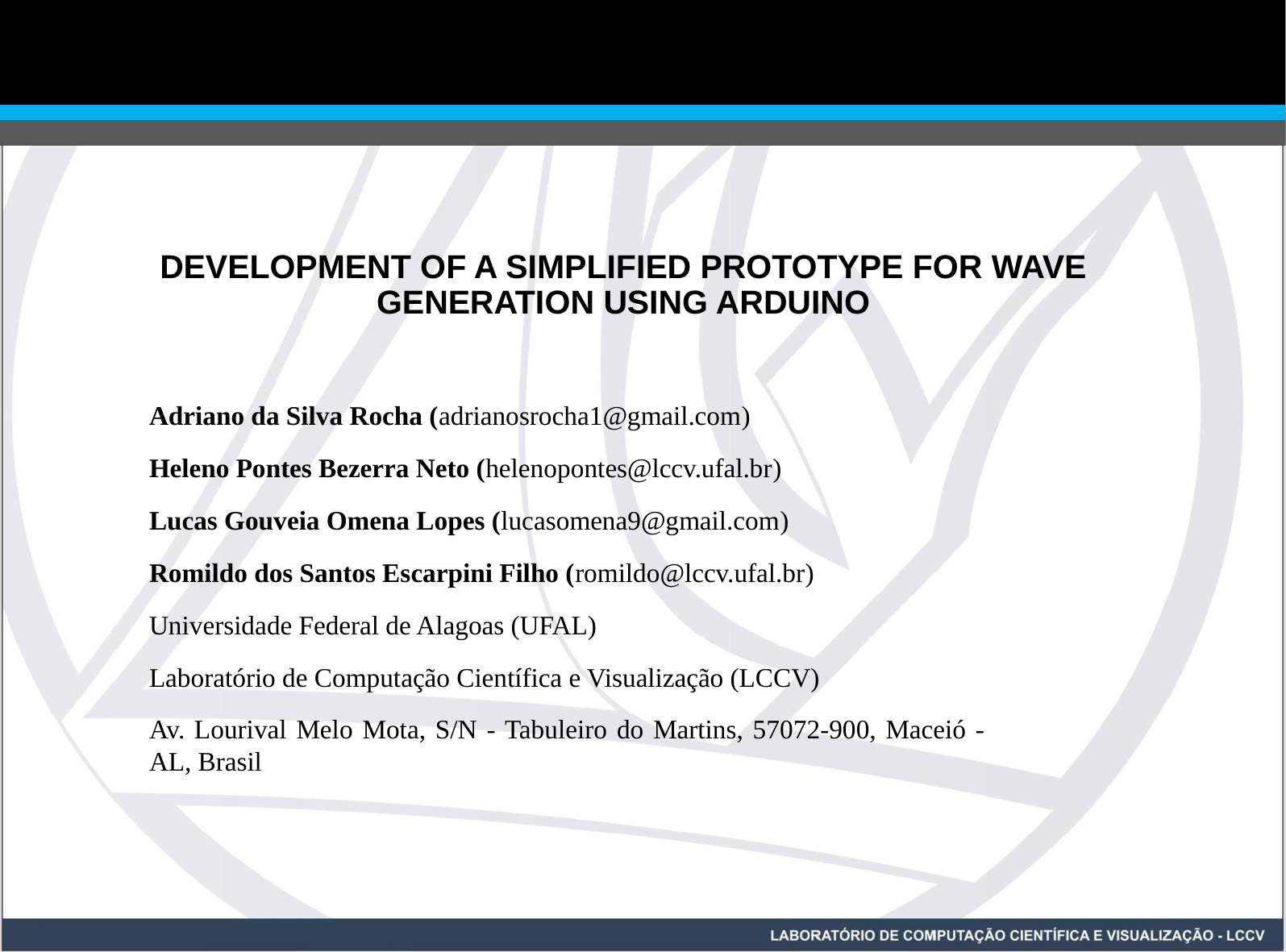

# Development of a Simplified Prototype for Wave Generation Using Arduino
Adriano da Silva Rocha (adrianosrocha1@gmail.com)
Heleno Pontes Bezerra Neto (helenopontes@lccv.ufal.br)
Lucas Gouveia Omena Lopes (lucasomena9@gmail.com)
Romildo dos Santos Escarpini Filho (romildo@lccv.ufal.br)
Universidade Federal de Alagoas (UFAL)
Laboratório de Computação Científica e Visualização (LCCV)
Av. Lourival Melo Mota, S/N - Tabuleiro do Martins, 57072-900, Maceió - AL, Brasil